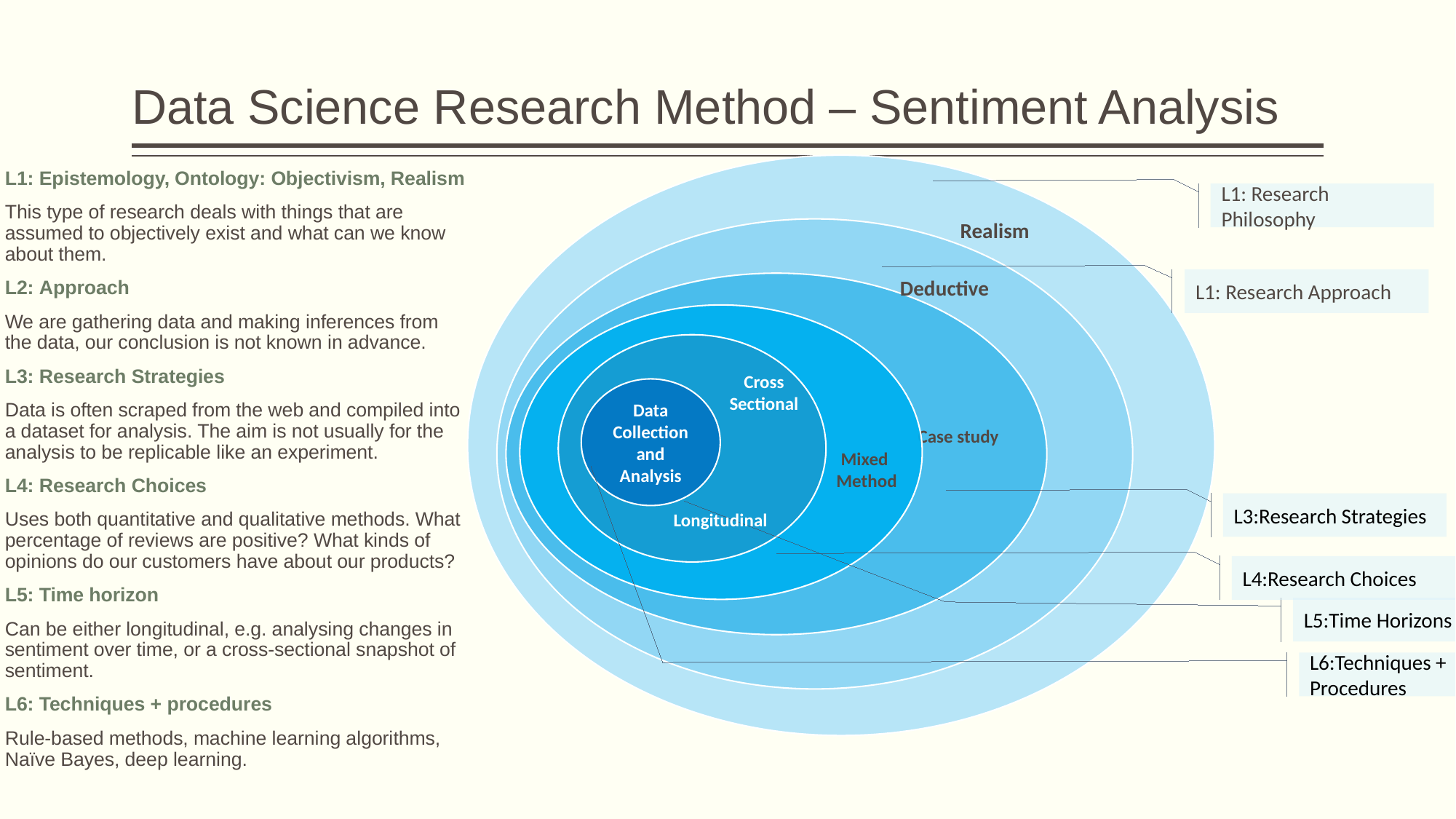

# Data Science Research Method – Sentiment Analysis

Realism

Deductive

Case study
L3:Research Strategies
L1: Epistemology, Ontology: Objectivism, Realism
This type of research deals with things that are assumed to objectively exist and what can we know about them.
L2: Approach
We are gathering data and making inferences from the data, our conclusion is not known in advance.
L3: Research Strategies
Data is often scraped from the web and compiled into a dataset for analysis. The aim is not usually for the analysis to be replicable like an experiment.
L4: Research Choices
Uses both quantitative and qualitative methods. What percentage of reviews are positive? What kinds of opinions do our customers have about our products?
L5: Time horizon
Can be either longitudinal, e.g. analysing changes in sentiment over time, or a cross-sectional snapshot of sentiment.
L6: Techniques + procedures
Rule-based methods, machine learning algorithms, Naïve Bayes, deep learning.
L1: Research Philosophy
L1: Research Approach

Cross Sectional
Data Collection and Analysis
Mixed
Method
Longitudinal
L4:Research Choices
L5:Time Horizons
L6:Techniques + Procedures